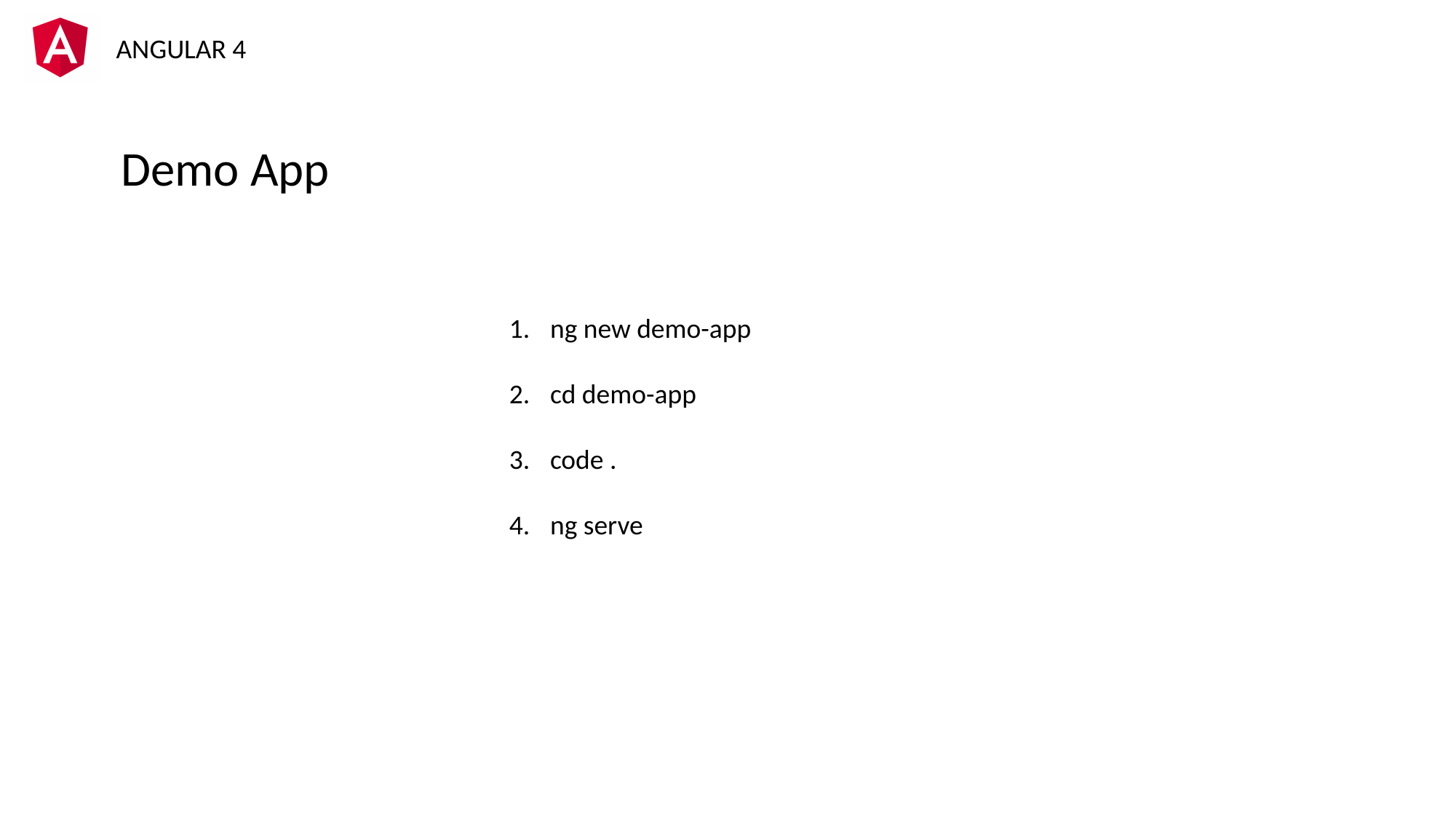

Demo App
ng new demo-app
cd demo-app
code .
ng serve